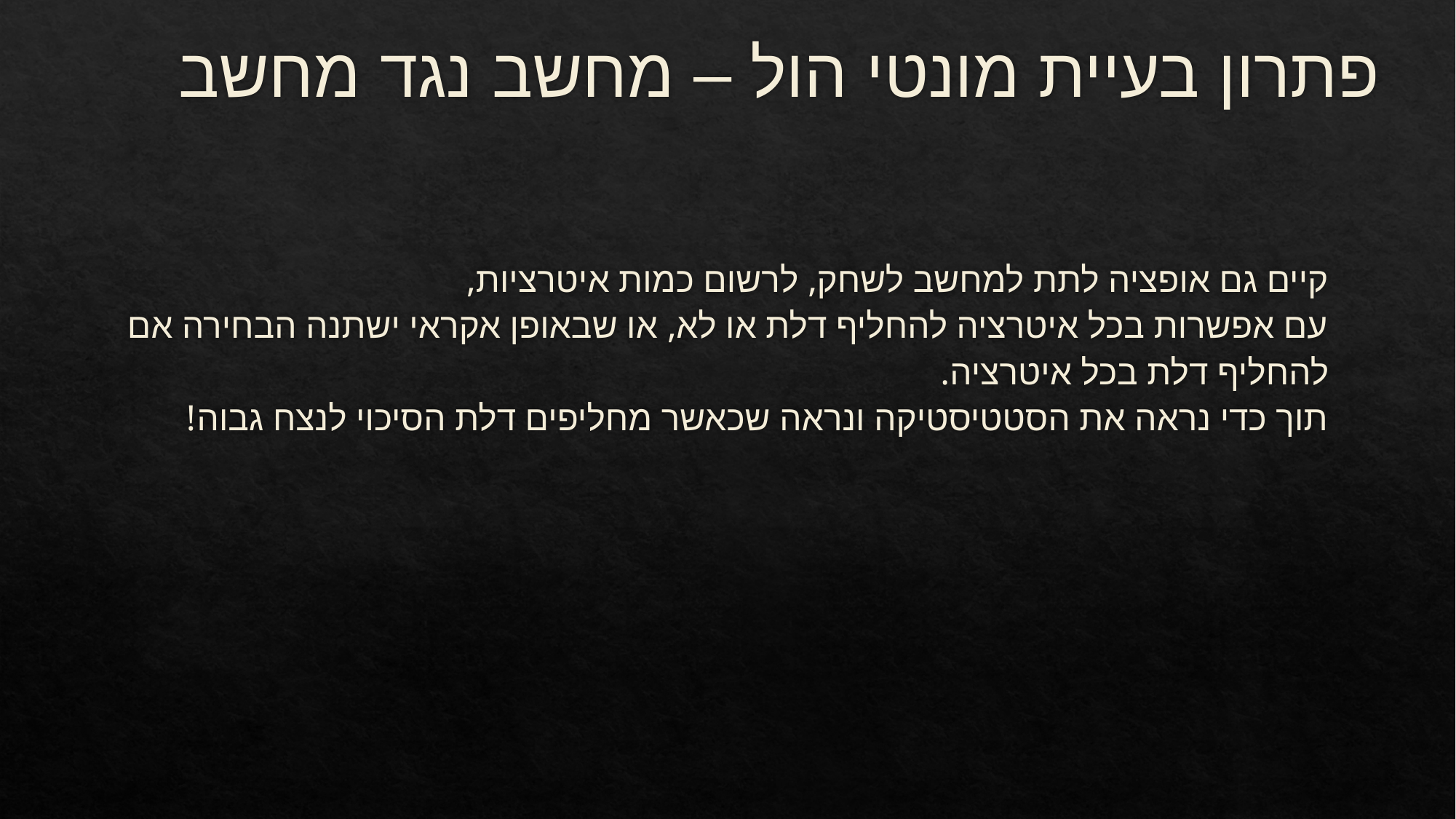

פתרון בעיית מונטי הול – מחשב נגד מחשב
קיים גם אופציה לתת למחשב לשחק, לרשום כמות איטרציות,
עם אפשרות בכל איטרציה להחליף דלת או לא, או שבאופן אקראי ישתנה הבחירה אם להחליף דלת בכל איטרציה.
תוך כדי נראה את הסטטיסטיקה ונראה שכאשר מחליפים דלת הסיכוי לנצח גבוה!